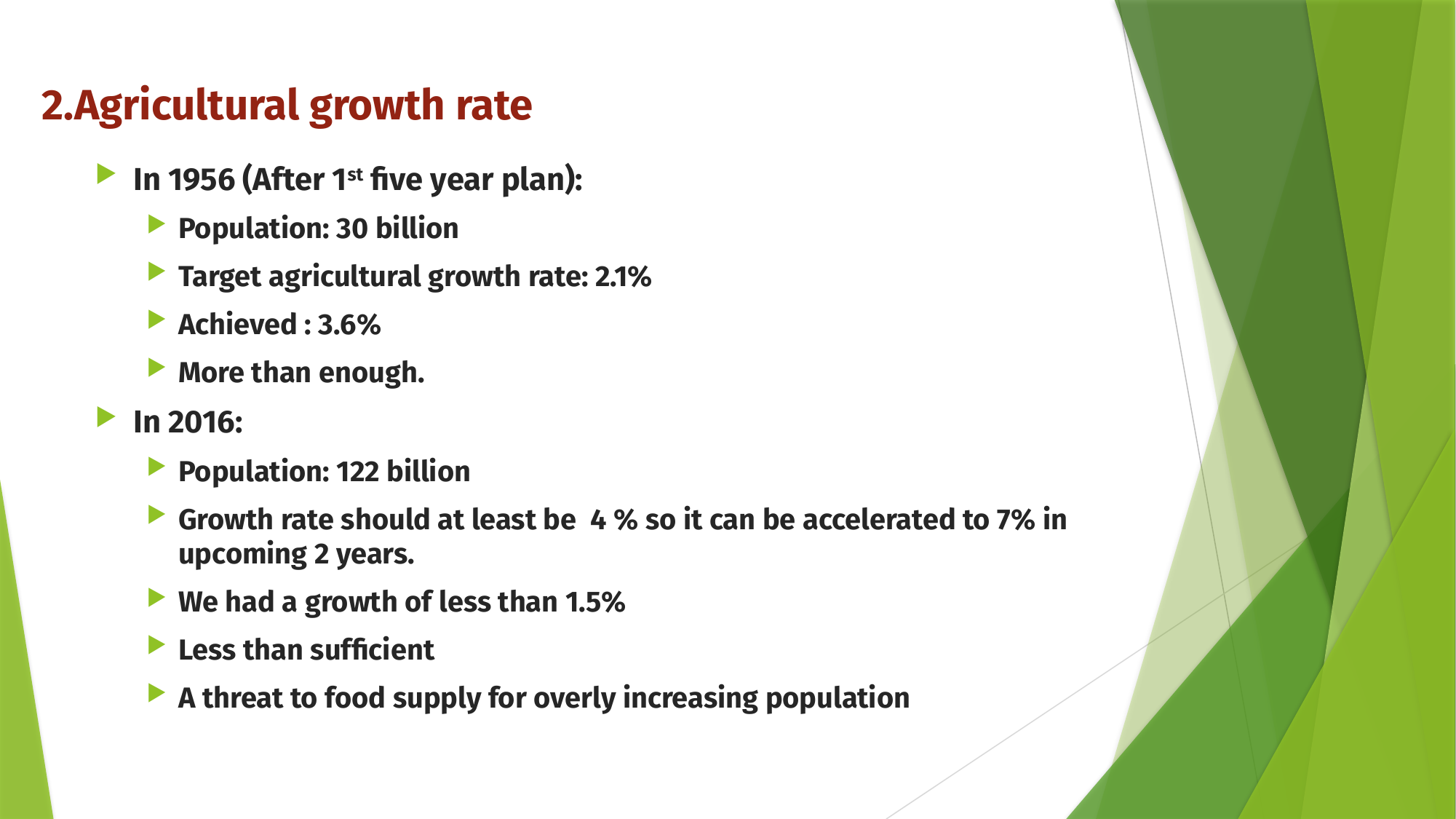

2.Agricultural growth rate
In 1956 (After 1st five year plan):
Population: 30 billion
Target agricultural growth rate: 2.1%
Achieved : 3.6%
More than enough.
In 2016:
Population: 122 billion
Growth rate should at least be  4 % so it can be accelerated to 7% in upcoming 2 years.
We had a growth of less than 1.5%
Less than sufficient
A threat to food supply for overly increasing population